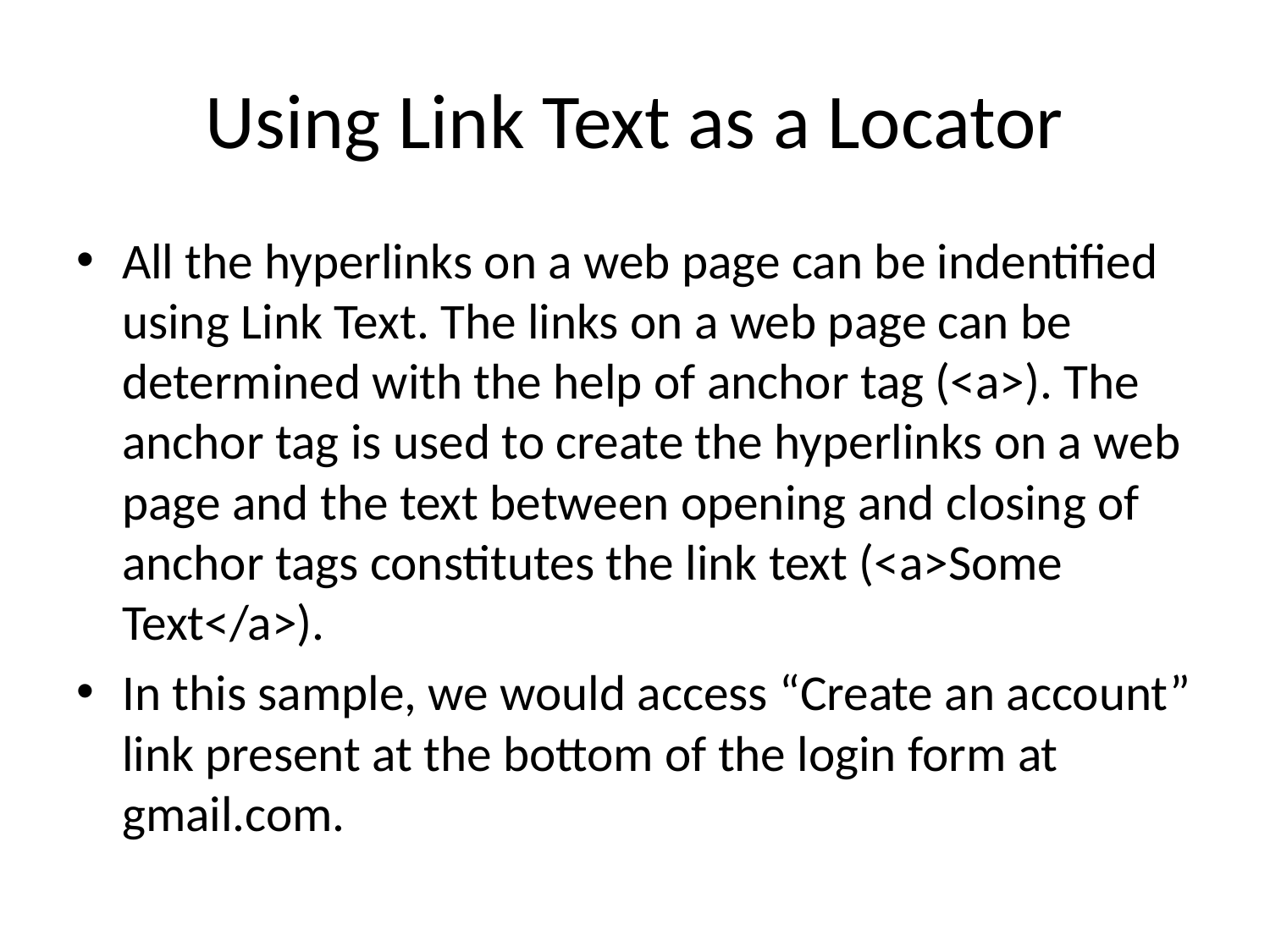

# Using Link Text as a Locator
All the hyperlinks on a web page can be indentified using Link Text. The links on a web page can be determined with the help of anchor tag (<a>). The anchor tag is used to create the hyperlinks on a web page and the text between opening and closing of anchor tags constitutes the link text (<a>Some Text</a>).
In this sample, we would access “Create an account” link present at the bottom of the login form at gmail.com.